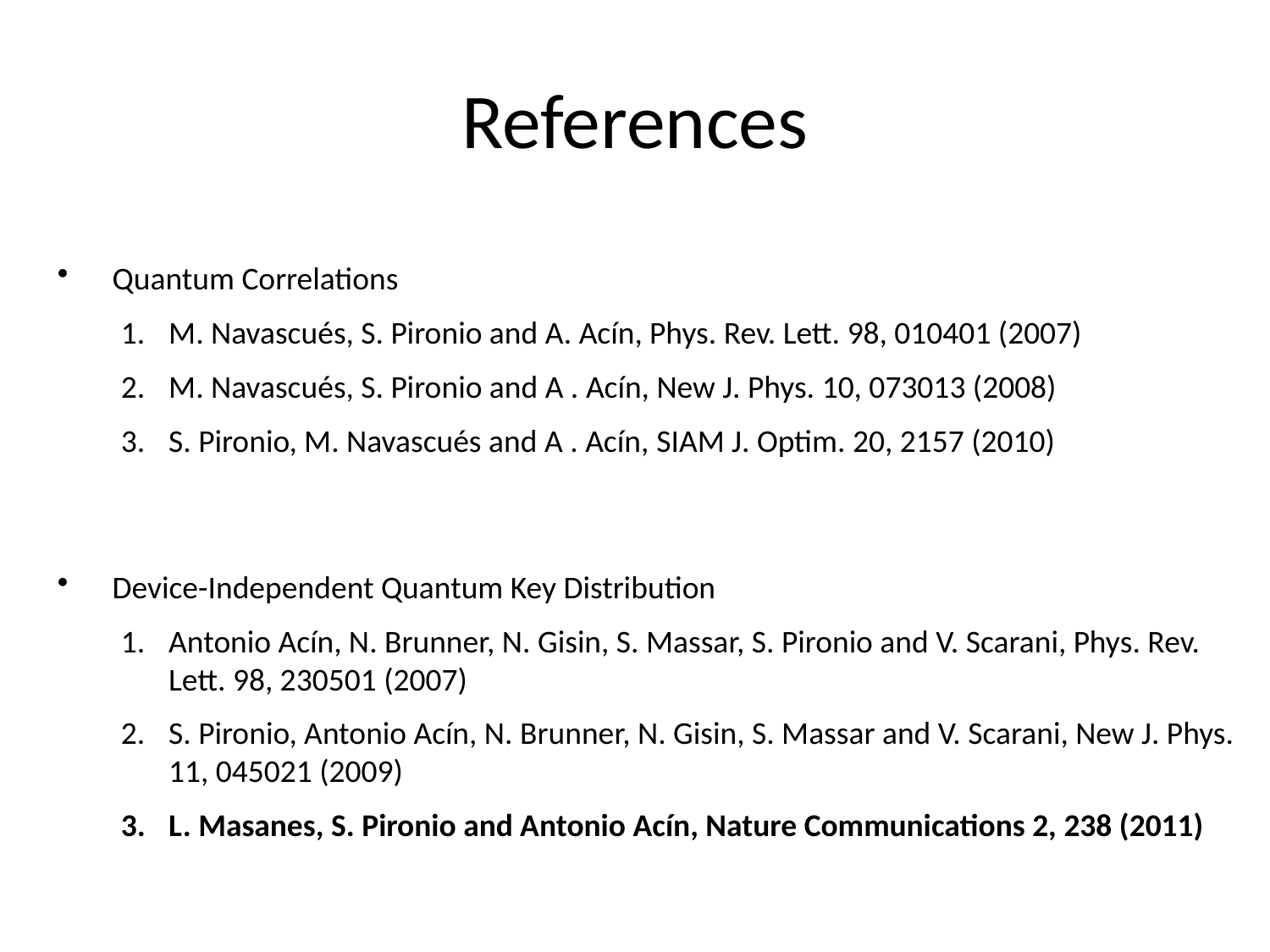

# References
 Quantum Correlations
M. Navascués, S. Pironio and A. Acín, Phys. Rev. Lett. 98, 010401 (2007)
M. Navascués, S. Pironio and A . Acín, New J. Phys. 10, 073013 (2008)
S. Pironio, M. Navascués and A . Acín, SIAM J. Optim. 20, 2157 (2010)
 Device-Independent Quantum Key Distribution
Antonio Acín, N. Brunner, N. Gisin, S. Massar, S. Pironio and V. Scarani, Phys. Rev. Lett. 98, 230501 (2007)
S. Pironio, Antonio Acín, N. Brunner, N. Gisin, S. Massar and V. Scarani, New J. Phys. 11, 045021 (2009)
L. Masanes, S. Pironio and Antonio Acín, Nature Communications 2, 238 (2011)